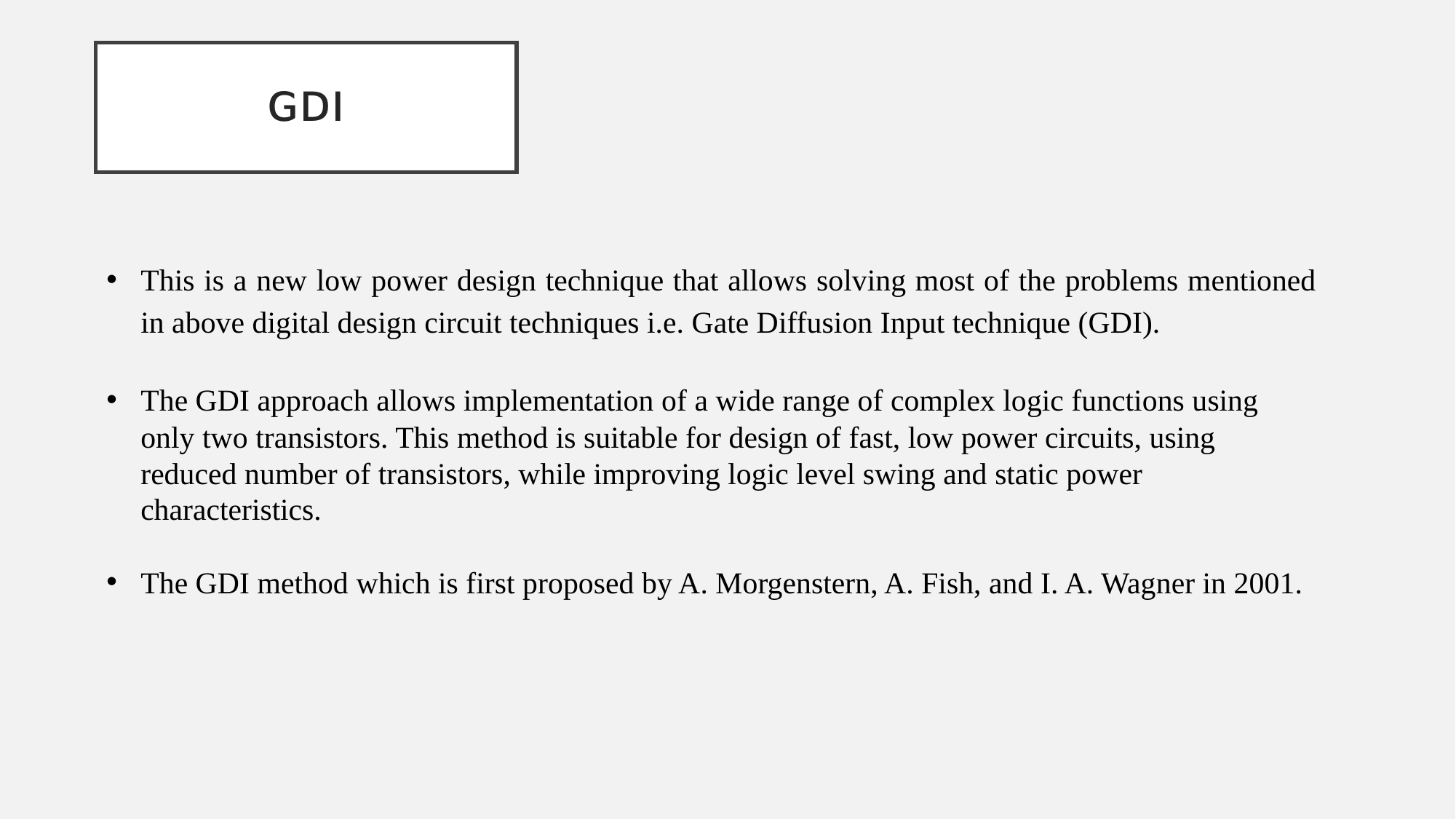

# GDI

This is a new low power design technique that allows solving most of the problems mentioned in above digital design circuit techniques i.e. Gate Diffusion Input technique (GDI).

The GDI approach allows implementation of a wide range of complex logic functions using only two transistors. This method is suitable for design of fast, low power circuits, using reduced number of transistors, while improving logic level swing and static power characteristics.

The GDI method which is first proposed by A. Morgenstern, A. Fish, and I. A. Wagner in 2001.